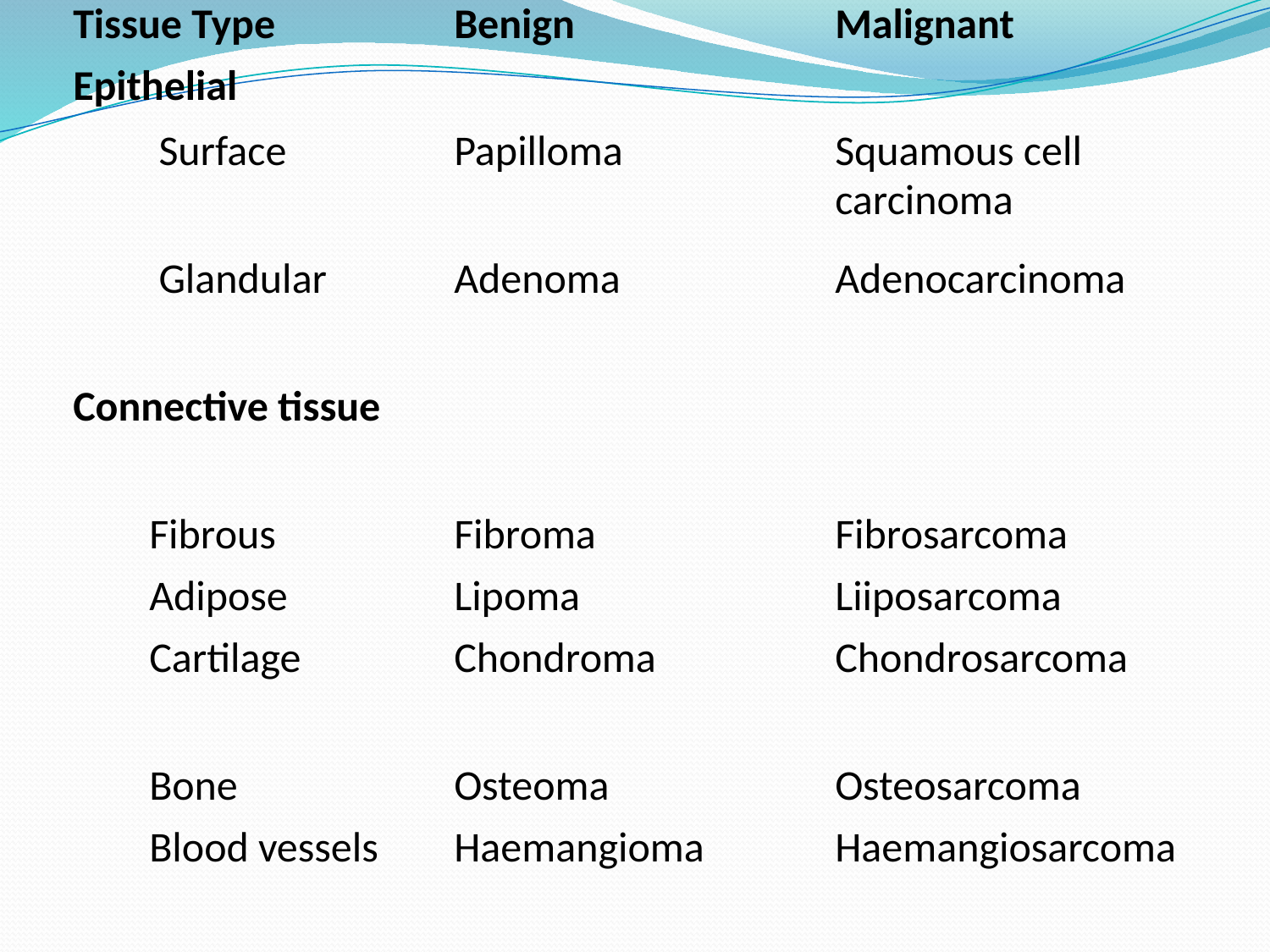

| Tissue Type | Benign | Malignant |
| --- | --- | --- |
| Epithelial |  |  |
| Surface | Papilloma | Squamous cell carcinoma |
| Glandular | Adenoma | Adenocarcinoma |
| Connective tissue |  |  |
| Fibrous | Fibroma | Fibrosarcoma |
| Adipose | Lipoma | Liiposarcoma |
| Cartilage | Chondroma | Chondrosarcoma |
| Bone | Osteoma | Osteosarcoma |
| Blood vessels | Haemangioma | Haemangiosarcoma |